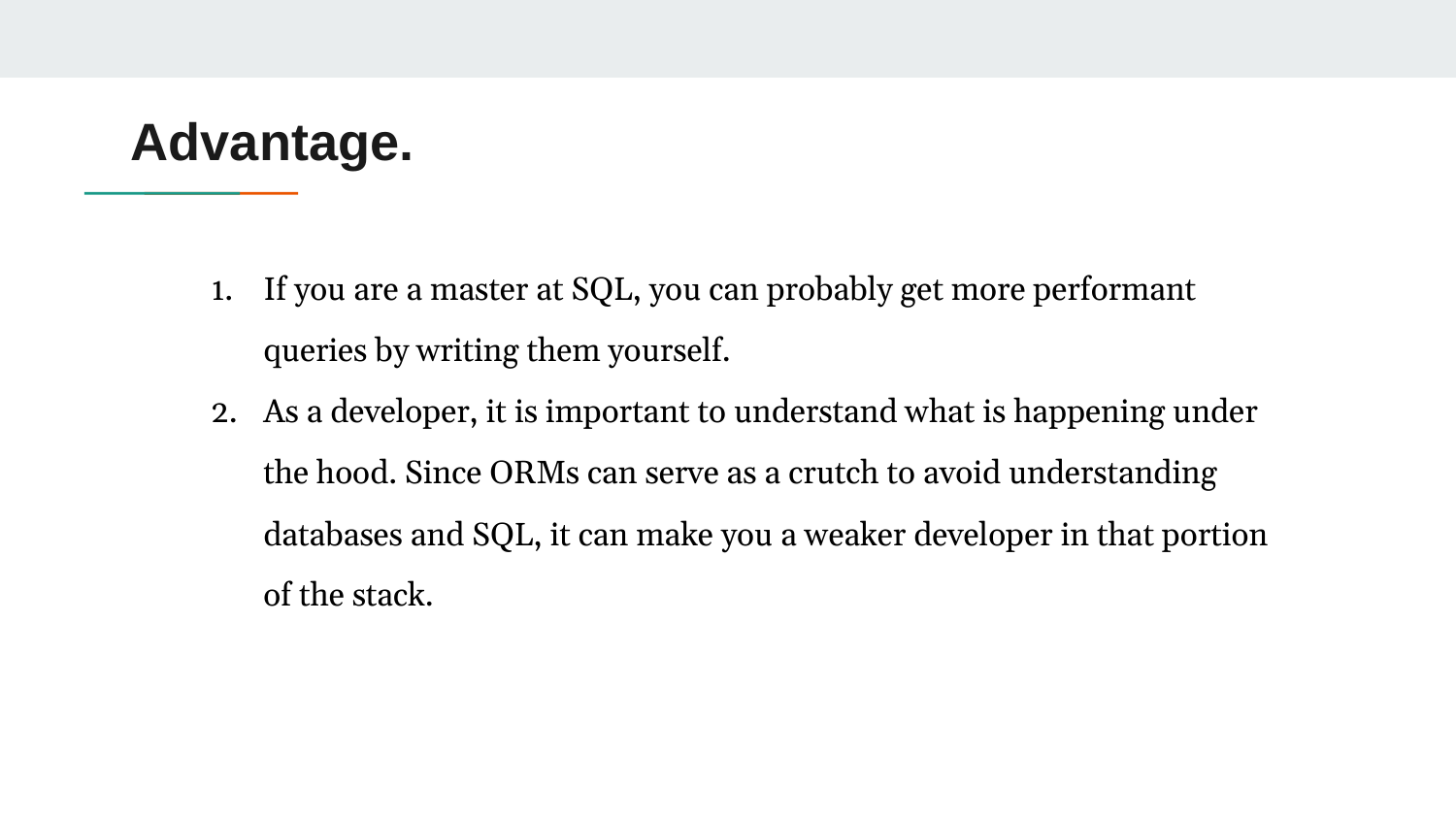

# Advantage.
If you are a master at SQL, you can probably get more performant queries by writing them yourself.
As a developer, it is important to understand what is happening under the hood. Since ORMs can serve as a crutch to avoid understanding databases and SQL, it can make you a weaker developer in that portion of the stack.